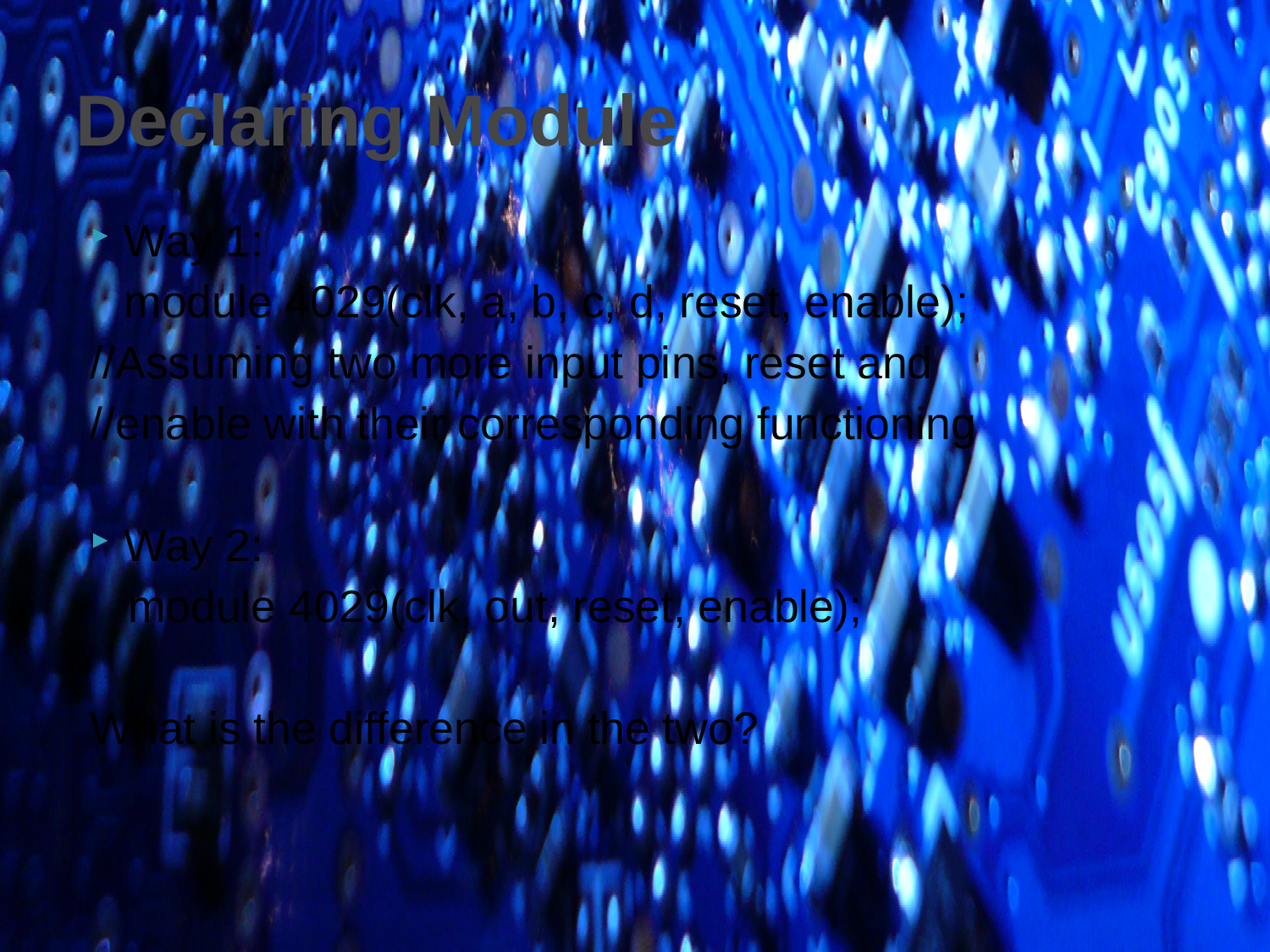

# Declaring Module
Way 1:
	module 4029(clk, a, b, c, d, reset, enable);
//Assuming two more input pins, reset and
//enable with their corresponding functioning

Way 2:
   module 4029(clk, out, reset, enable);

What is the difference in the two?